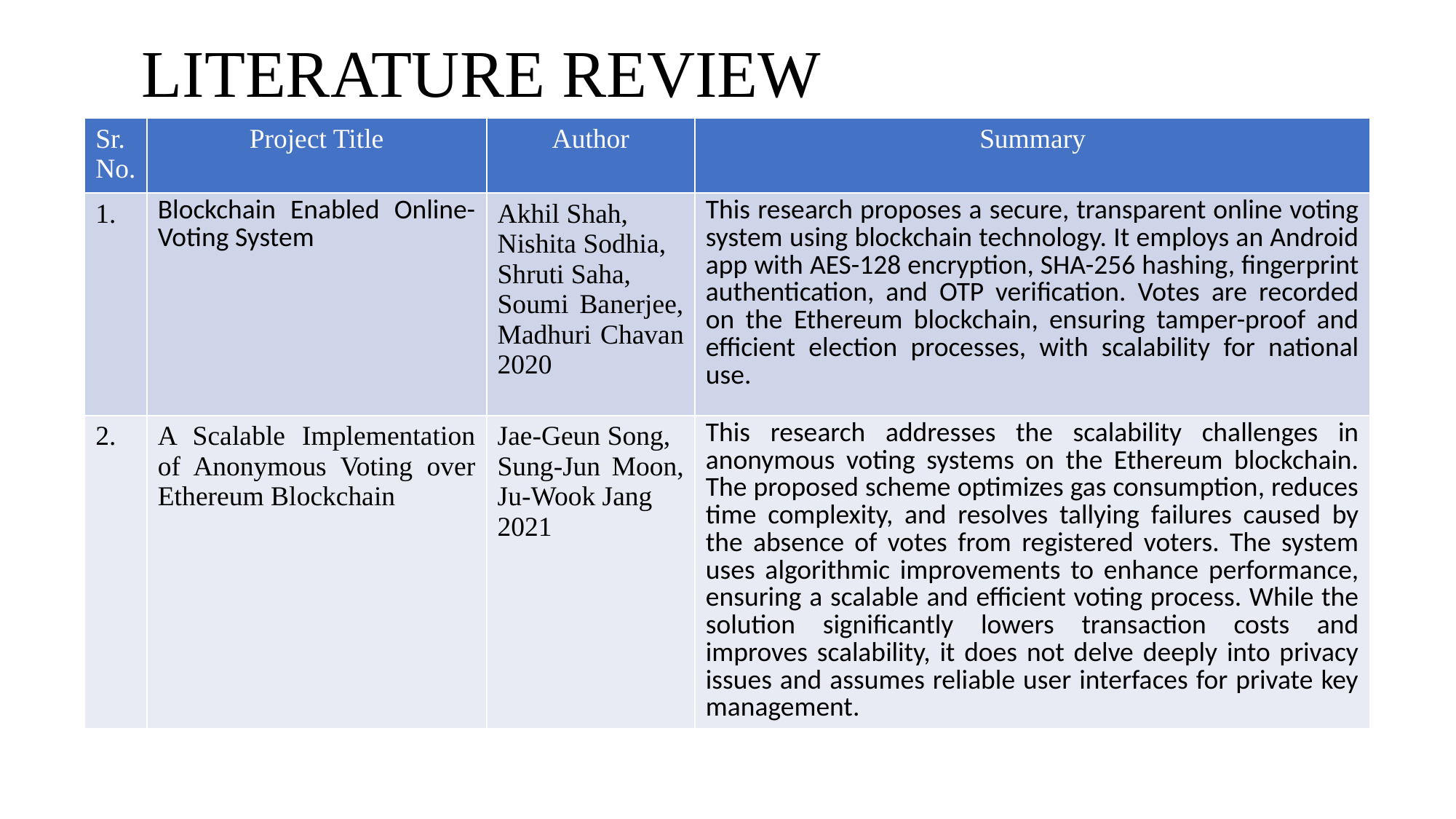

LITERATURE REVIEW
| Sr. No. | Project Title | Author | Summary |
| --- | --- | --- | --- |
| 1. | Blockchain Enabled Online-Voting System | Akhil Shah, Nishita Sodhia, Shruti Saha, Soumi Banerjee, Madhuri Chavan​ 2020 | This research proposes a secure, transparent online voting system using blockchain technology. It employs an Android app with AES-128 encryption, SHA-256 hashing, fingerprint authentication, and OTP verification. Votes are recorded on the Ethereum blockchain, ensuring tamper-proof and efficient election processes, with scalability for national use. |
| 2. | A Scalable Implementation of Anonymous Voting over Ethereum Blockchain | Jae-Geun Song, Sung-Jun Moon, Ju-Wook Jang 2021 | This research addresses the scalability challenges in anonymous voting systems on the Ethereum blockchain. The proposed scheme optimizes gas consumption, reduces time complexity, and resolves tallying failures caused by the absence of votes from registered voters. The system uses algorithmic improvements to enhance performance, ensuring a scalable and efficient voting process. While the solution significantly lowers transaction costs and improves scalability, it does not delve deeply into privacy issues and assumes reliable user interfaces for private key management. |
Sr. No.
Project Title
Author
Publishing date
Summary